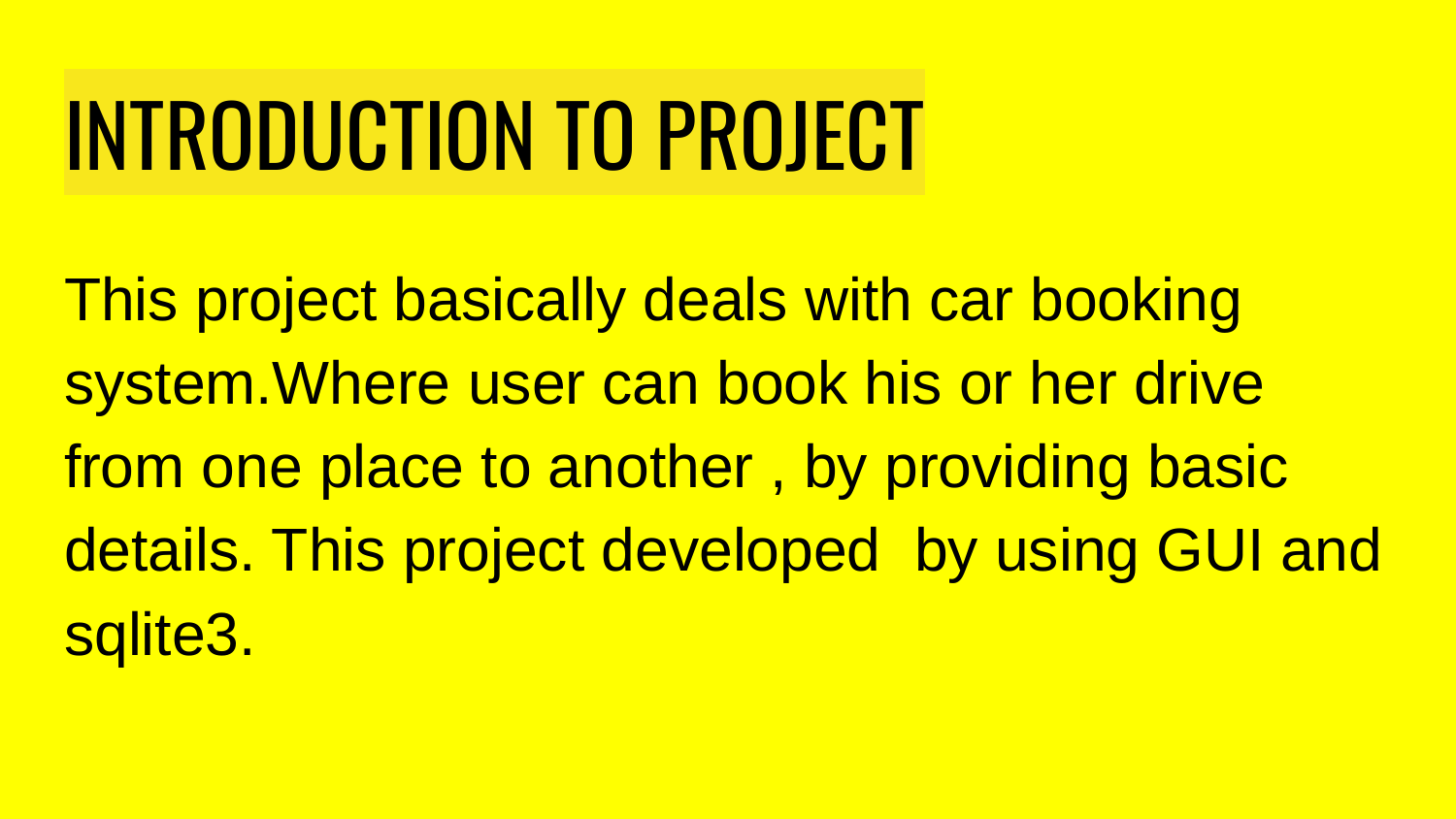

# INTRODUCTION TO PROJECT
This project basically deals with car booking system.Where user can book his or her drive from one place to another , by providing basic details. This project developed  by using GUI and sqlite3.